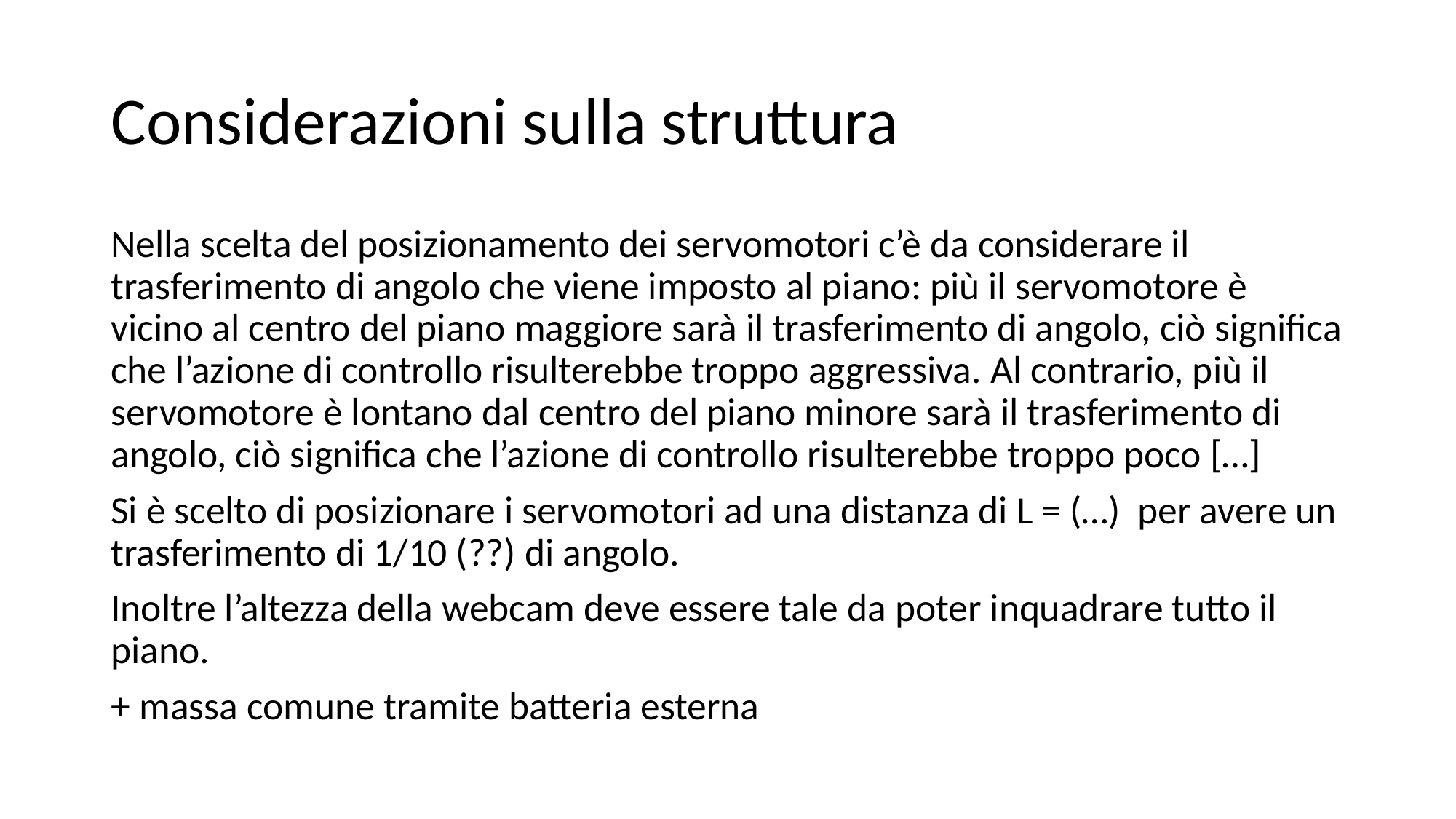

# Considerazioni sulla struttura
Nella scelta del posizionamento dei servomotori c’è da considerare il trasferimento di angolo che viene imposto al piano: più il servomotore è vicino al centro del piano maggiore sarà il trasferimento di angolo, ciò significa che l’azione di controllo risulterebbe troppo aggressiva. Al contrario, più il servomotore è lontano dal centro del piano minore sarà il trasferimento di angolo, ciò significa che l’azione di controllo risulterebbe troppo poco […]
Si è scelto di posizionare i servomotori ad una distanza di L = (…)  per avere un trasferimento di 1/10 (??) di angolo.
Inoltre l’altezza della webcam deve essere tale da poter inquadrare tutto il piano.
+ massa comune tramite batteria esterna